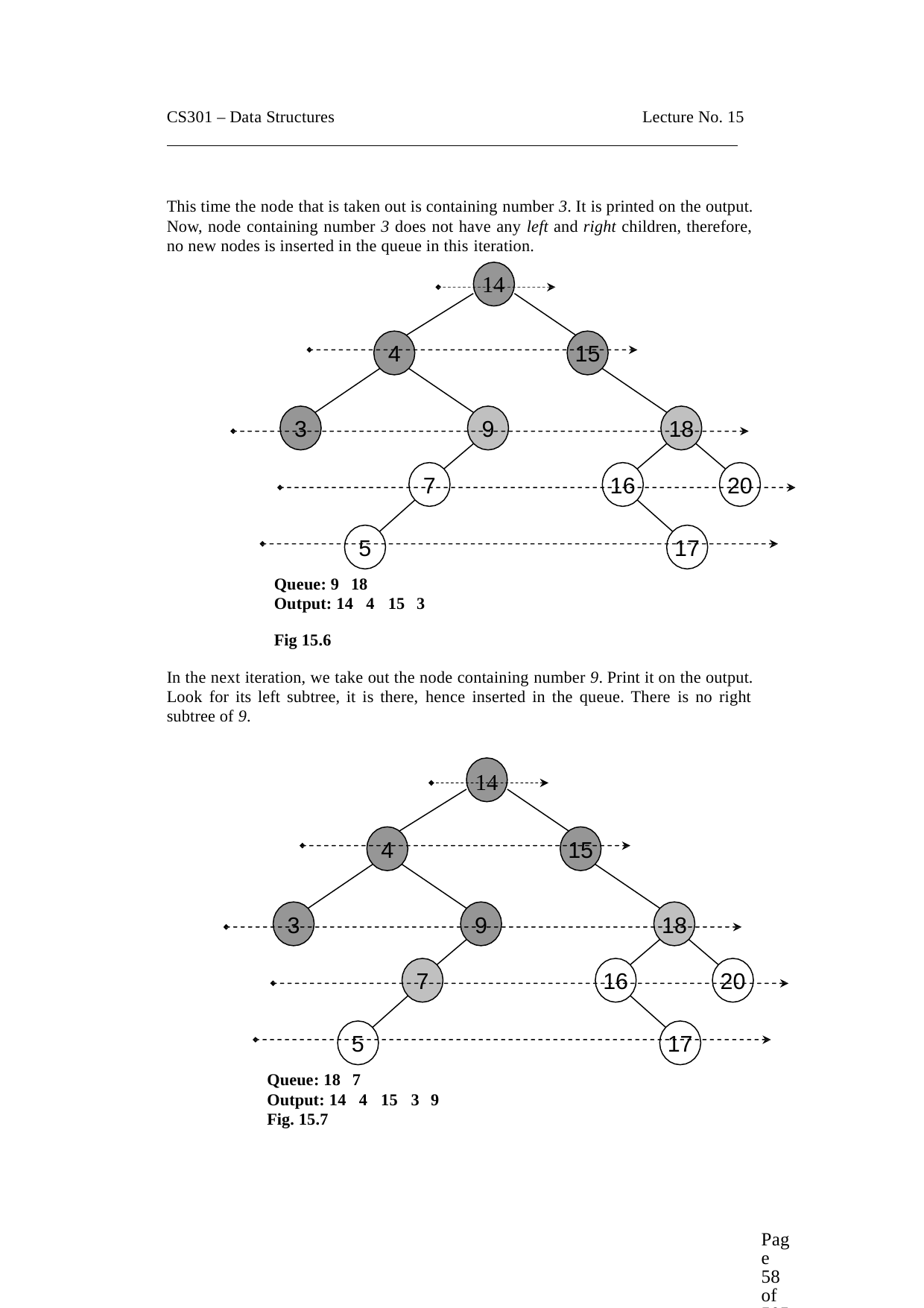

CS301 – Data Structures
Lecture No. 15

This time the node that is taken out is containing number 3. It is printed on the output.  Now, node containing number 3 does not have any left and right children, therefore,  no new nodes is inserted in the queue in this iteration.
14

4
15

3
9
18

7
16
20

5
Queue: 9  18
Output: 14   4   15  3
17

Fig 15.6

In the next iteration, we take out the node containing number 9. Print it on the output.  Look for its left subtree, it is there, hence inserted in the queue. There is no right  subtree of 9.

14

4
15

3
9
18

7
16
20

5
Queue: 18  7
Output: 14   4   15   3  9
Fig. 15.7
17

Page 58 of 505